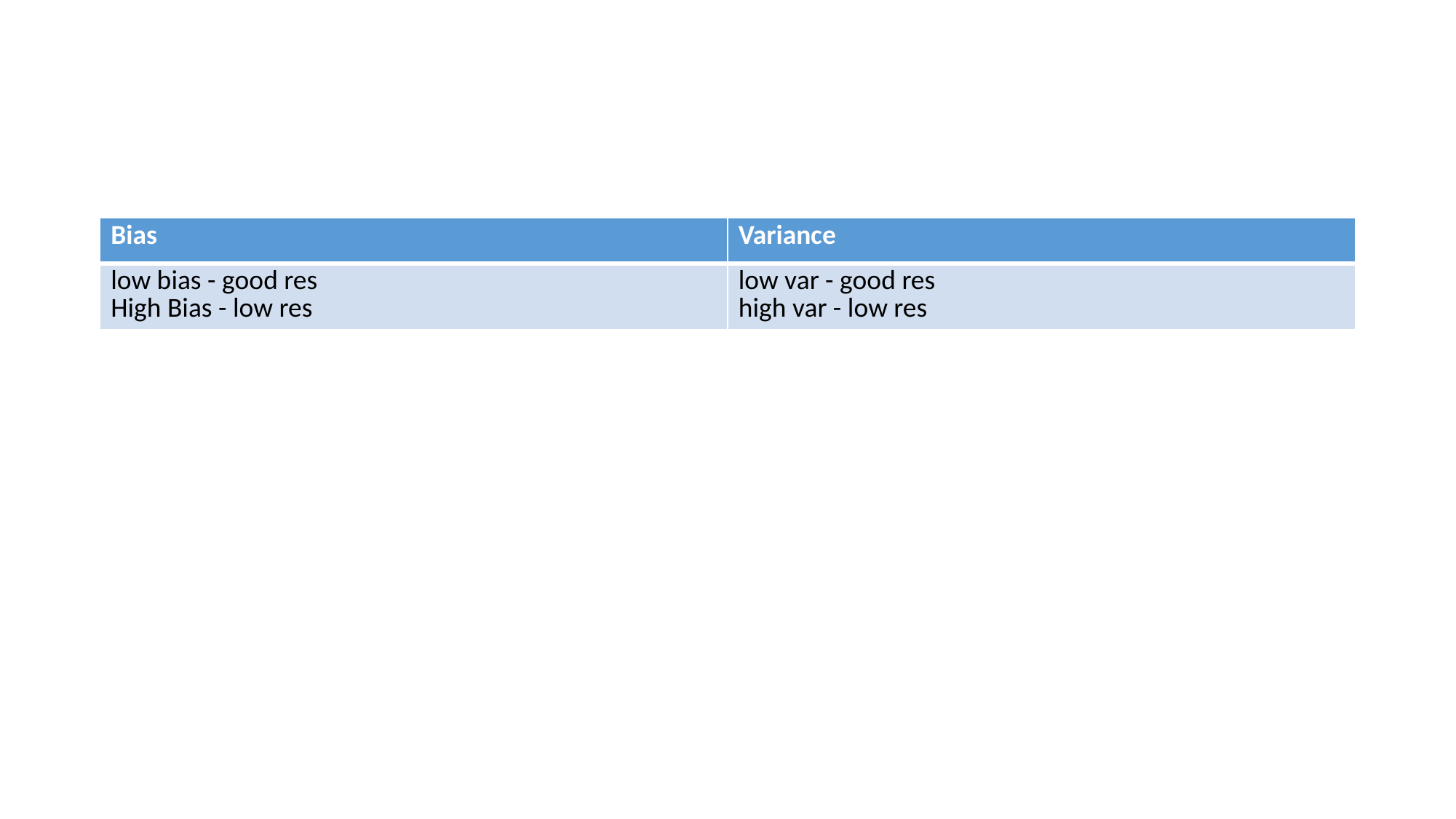

#
| Bias | Variance |
| --- | --- |
| low bias - good res High Bias - low res | low var - good res high var - low res |